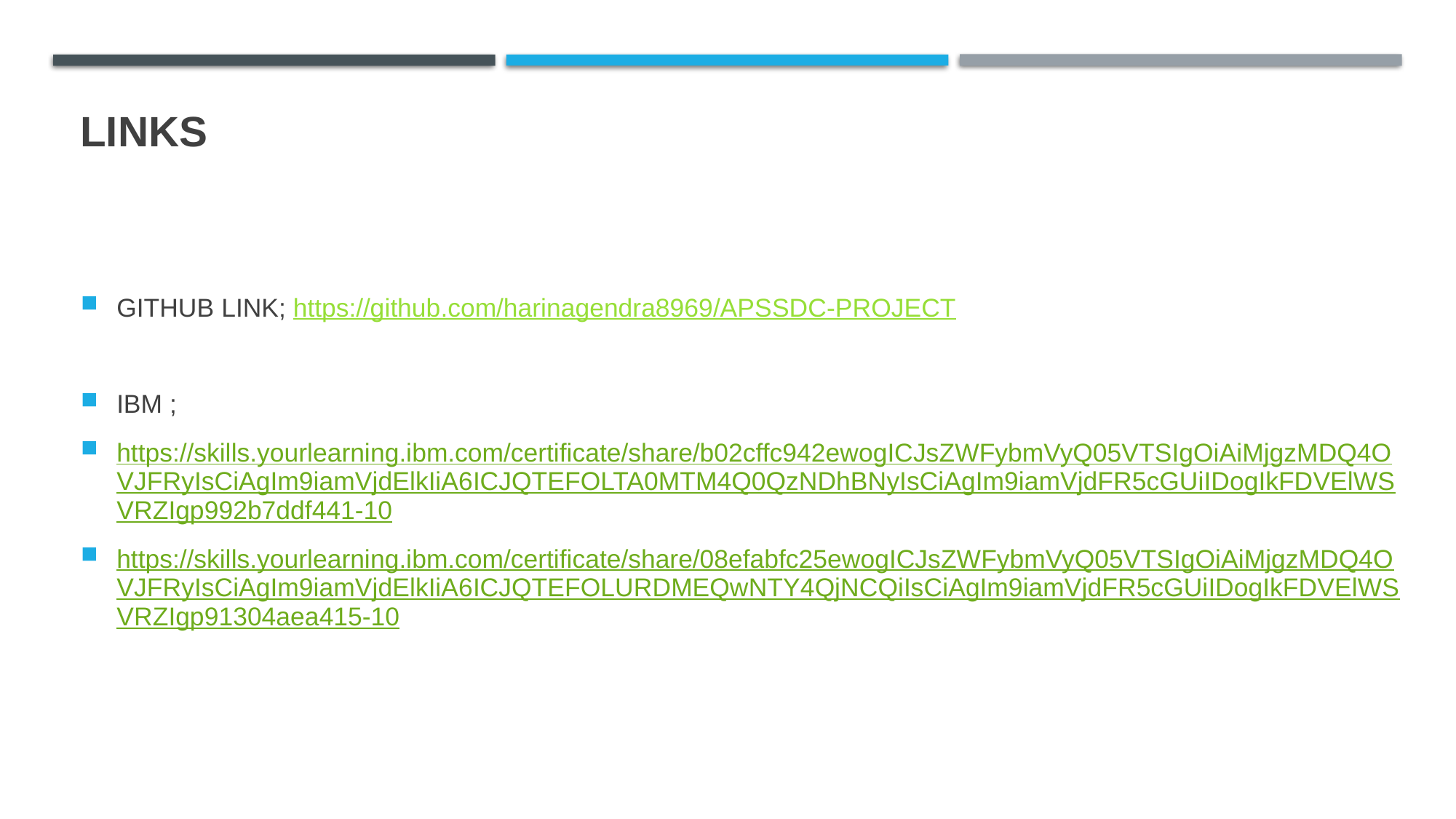

# links

GITHUB LINK; https://github.com/harinagendra8969/APSSDC-PROJECT

IBM ;
https://skills.yourlearning.ibm.com/certificate/share/b02cffc942ewogICJsZWFybmVyQ05VTSIgOiAiMjgzMDQ4OVJFRyIsCiAgIm9iamVjdElkIiA6ICJQTEFOLTA0MTM4Q0QzNDhBNyIsCiAgIm9iamVjdFR5cGUiIDogIkFDVElWSVRZIgp992b7ddf441-10
https://skills.yourlearning.ibm.com/certificate/share/08efabfc25ewogICJsZWFybmVyQ05VTSIgOiAiMjgzMDQ4OVJFRyIsCiAgIm9iamVjdElkIiA6ICJQTEFOLURDMEQwNTY4QjNCQiIsCiAgIm9iamVjdFR5cGUiIDogIkFDVElWSVRZIgp91304aea415-10